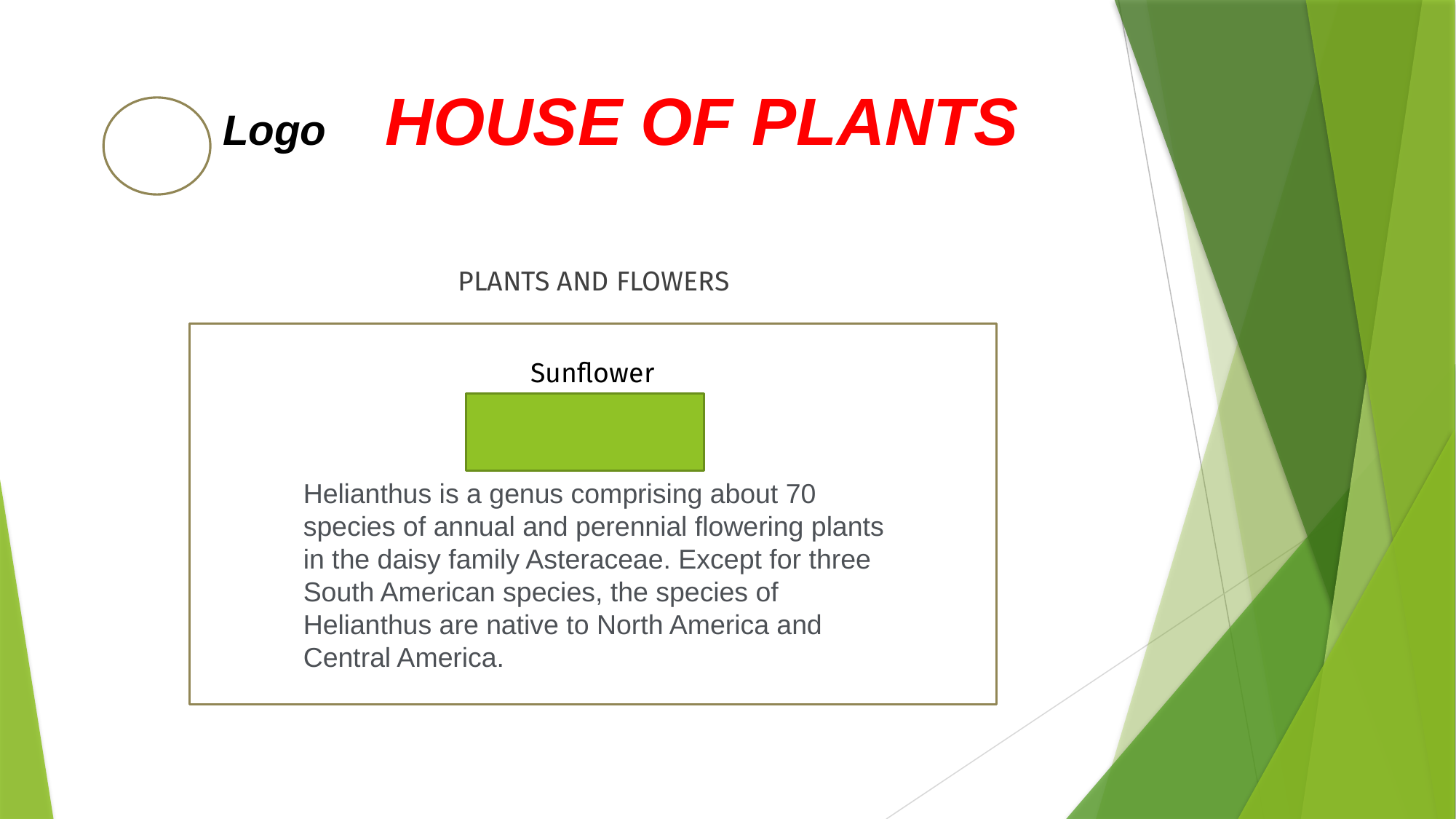

# Logo     HOUSE OF PLANTS

PLANTS AND FLOWERS

Sunflower

Helianthus is a genus comprising about 70 species of annual and perennial flowering plants in the daisy family Asteraceae. Except for three South American species, the species of Helianthus are native to North America and Central America.